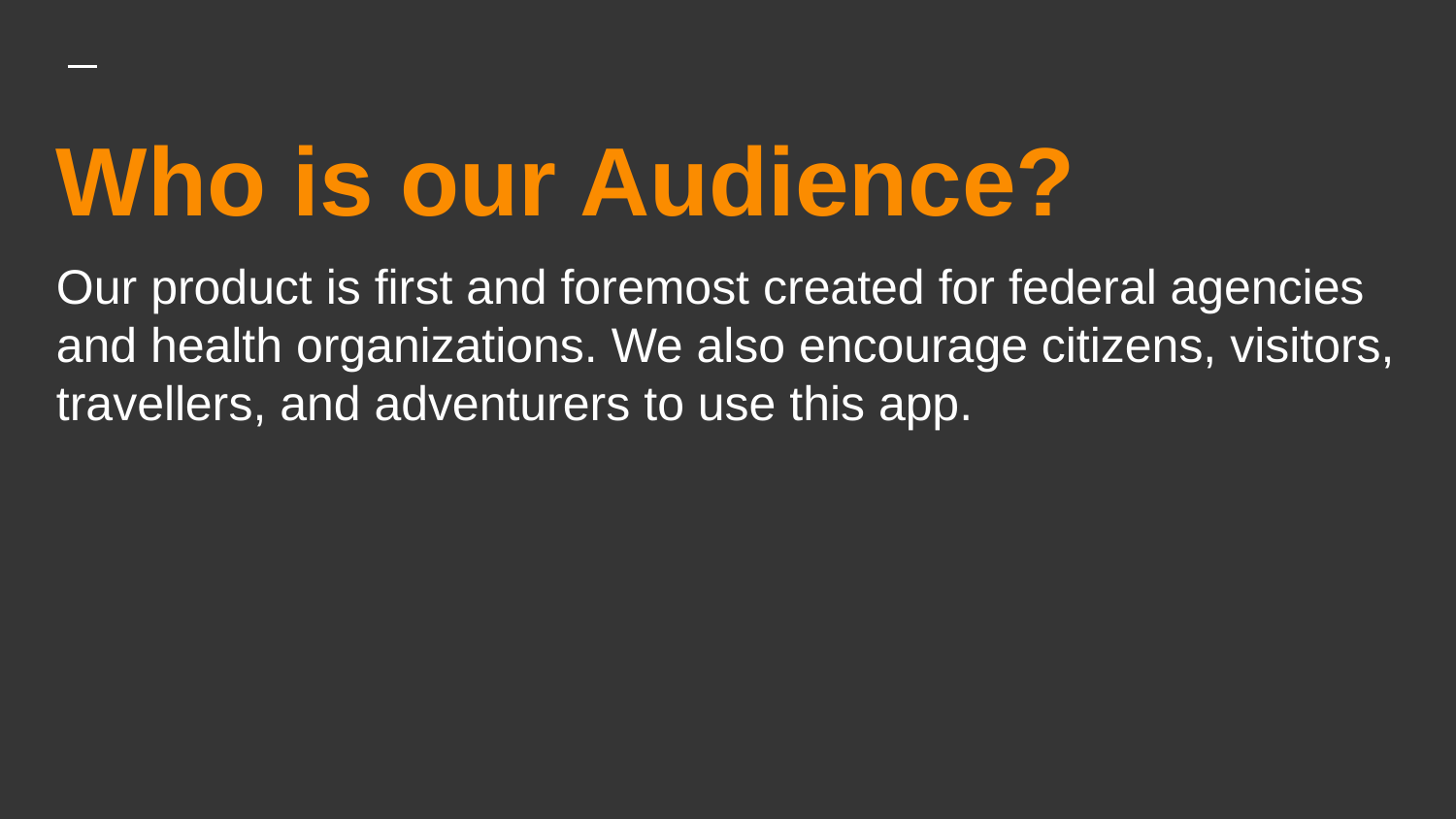

# Who is our Audience?
Our product is first and foremost created for federal agencies and health organizations. We also encourage citizens, visitors, travellers, and adventurers to use this app.